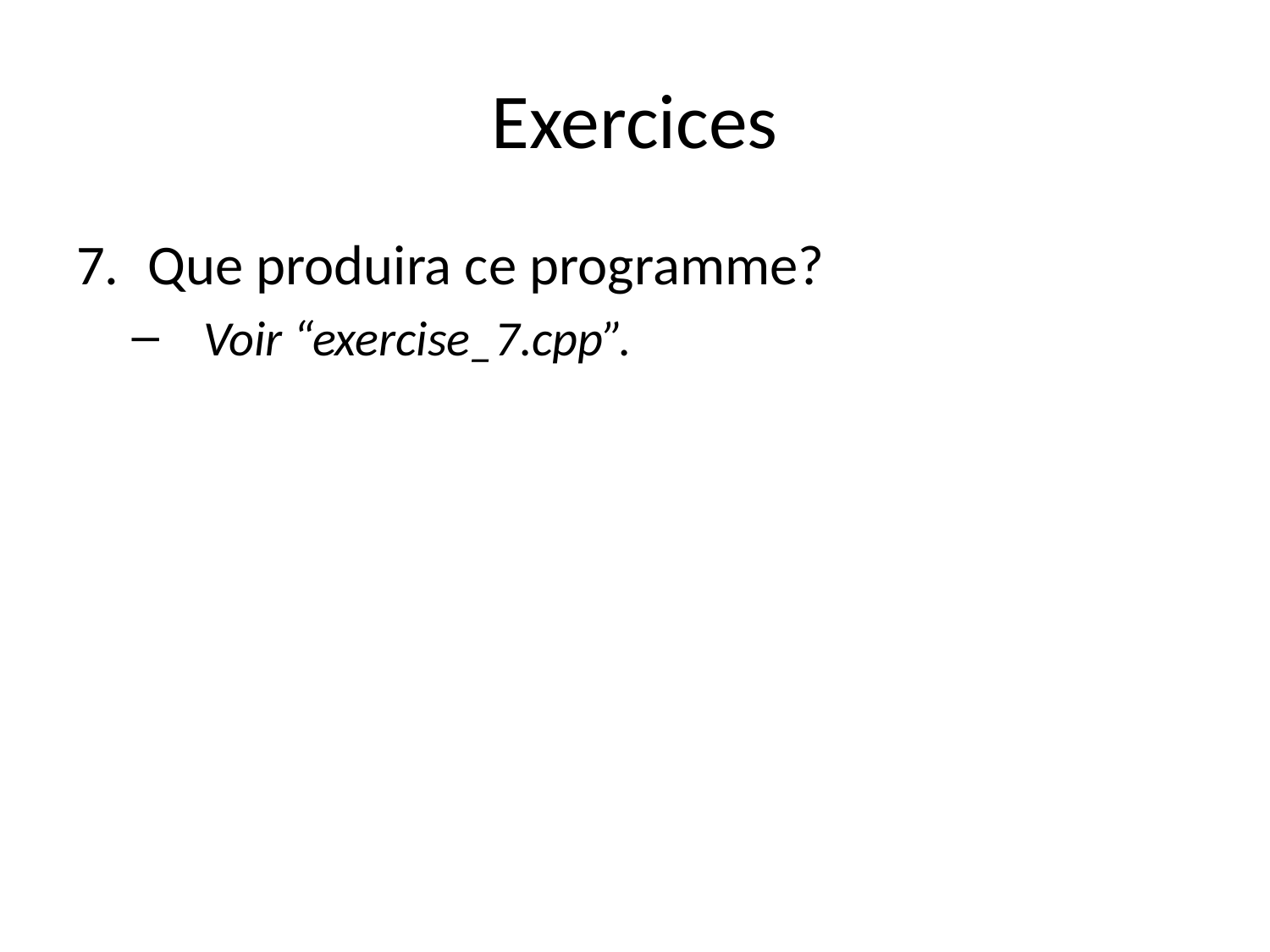

# Exercices
Que produira ce programme?
Voir “exercise_7.cpp”.